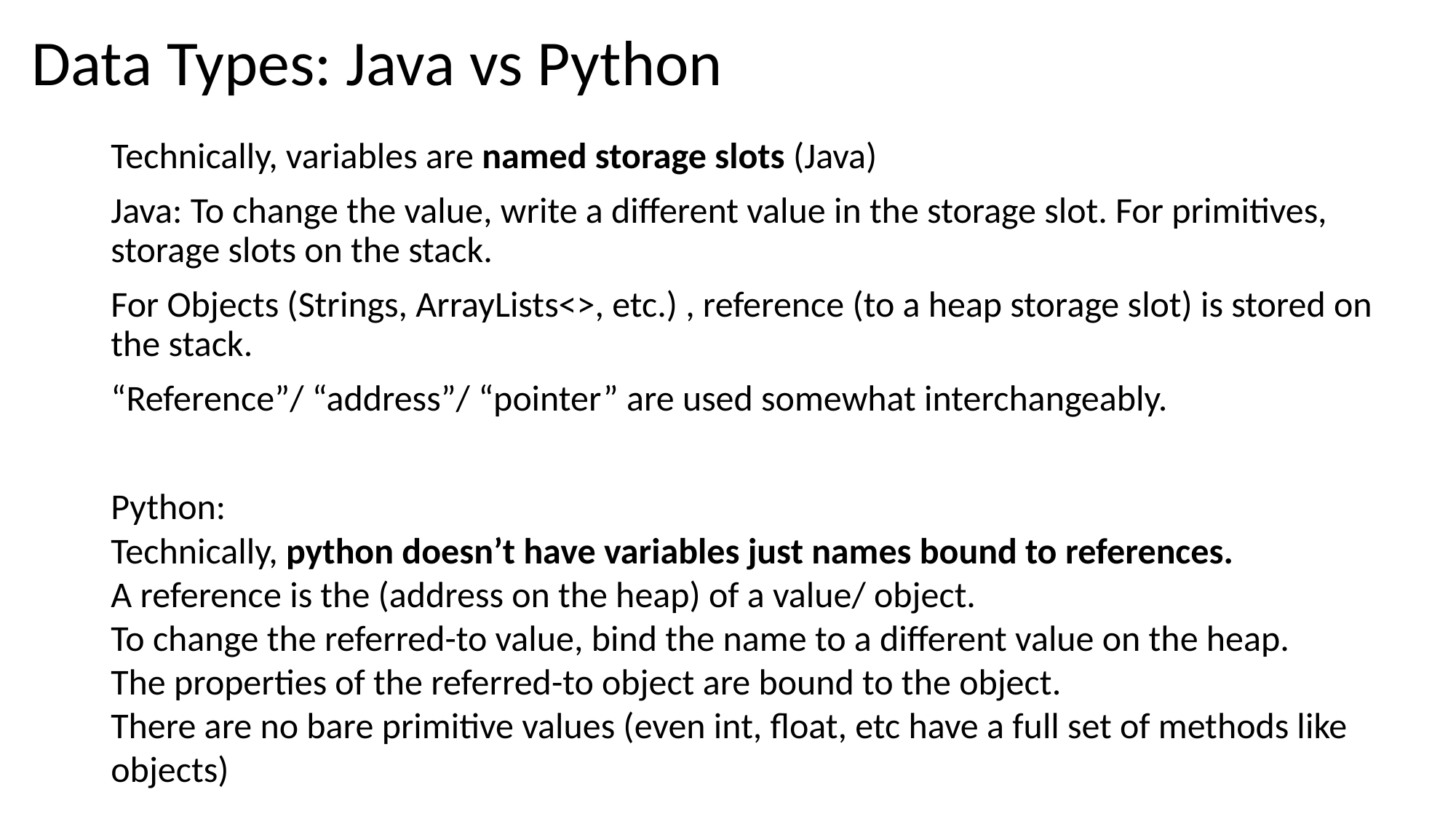

# Data Types: Java vs Python
Technically, variables are named storage slots (Java)
Java: To change the value, write a different value in the storage slot. For primitives, storage slots on the stack.
For Objects (Strings, ArrayLists<>, etc.) , reference (to a heap storage slot) is stored on the stack.
“Reference”/ “address”/ “pointer” are used somewhat interchangeably.

Python:
Technically, python doesn’t have variables just names bound to references.
A reference is the (address on the heap) of a value/ object.
To change the referred-to value, bind the name to a different value on the heap.
The properties of the referred-to object are bound to the object.
There are no bare primitive values (even int, float, etc have a full set of methods like objects)